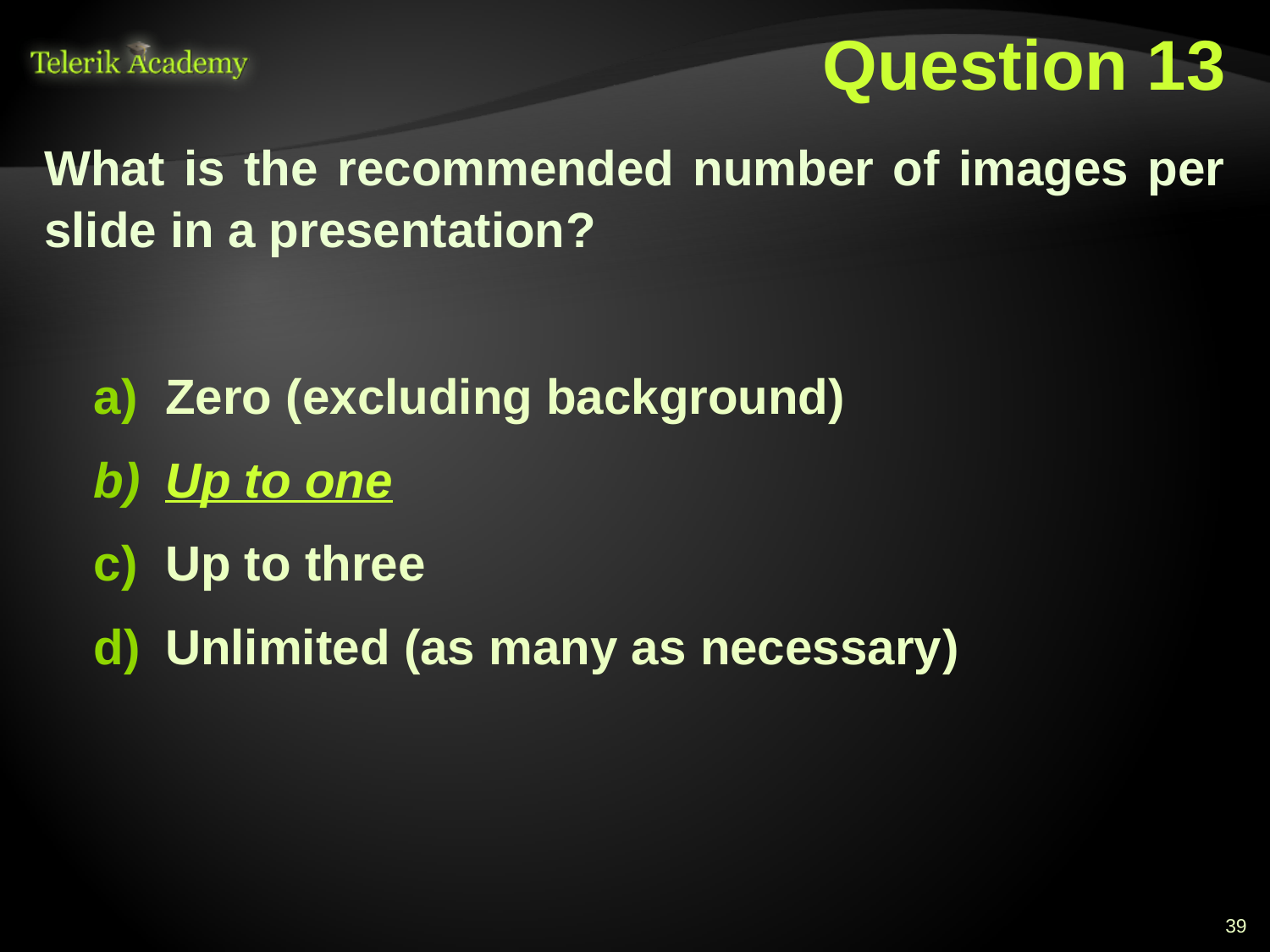

# Question 13
What is the recommended number of images per slide in a presentation?

Zero (excluding background)
Up to one
Up to three
Unlimited (as many as necessary)
39